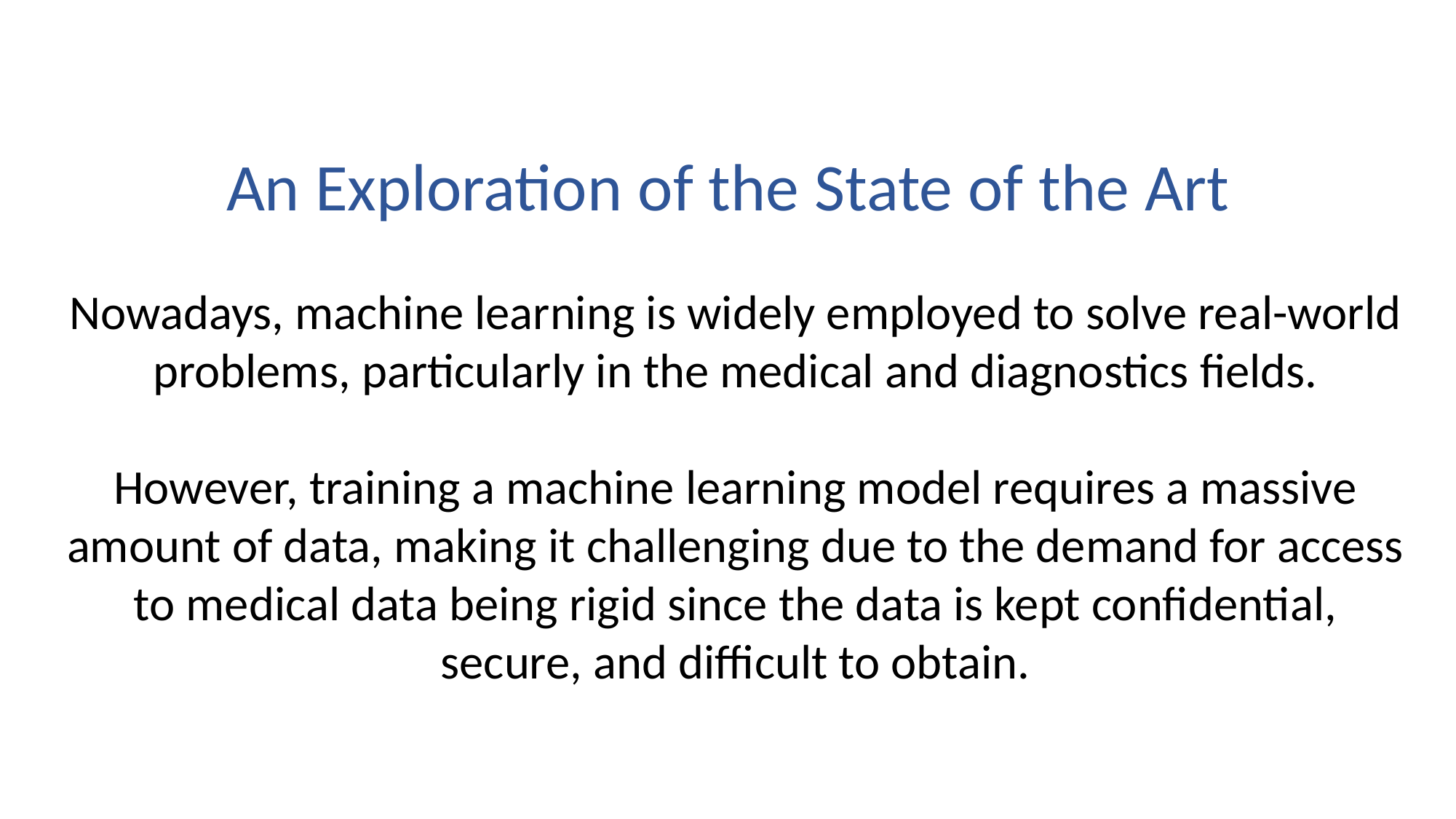

An Exploration of the State of the Art
Nowadays, machine learning is widely employed to solve real-world problems, particularly in the medical and diagnostics fields.

However, training a machine learning model requires a massive amount of data, making it challenging due to the demand for access to medical data being rigid since the data is kept confidential, secure, and difficult to obtain.